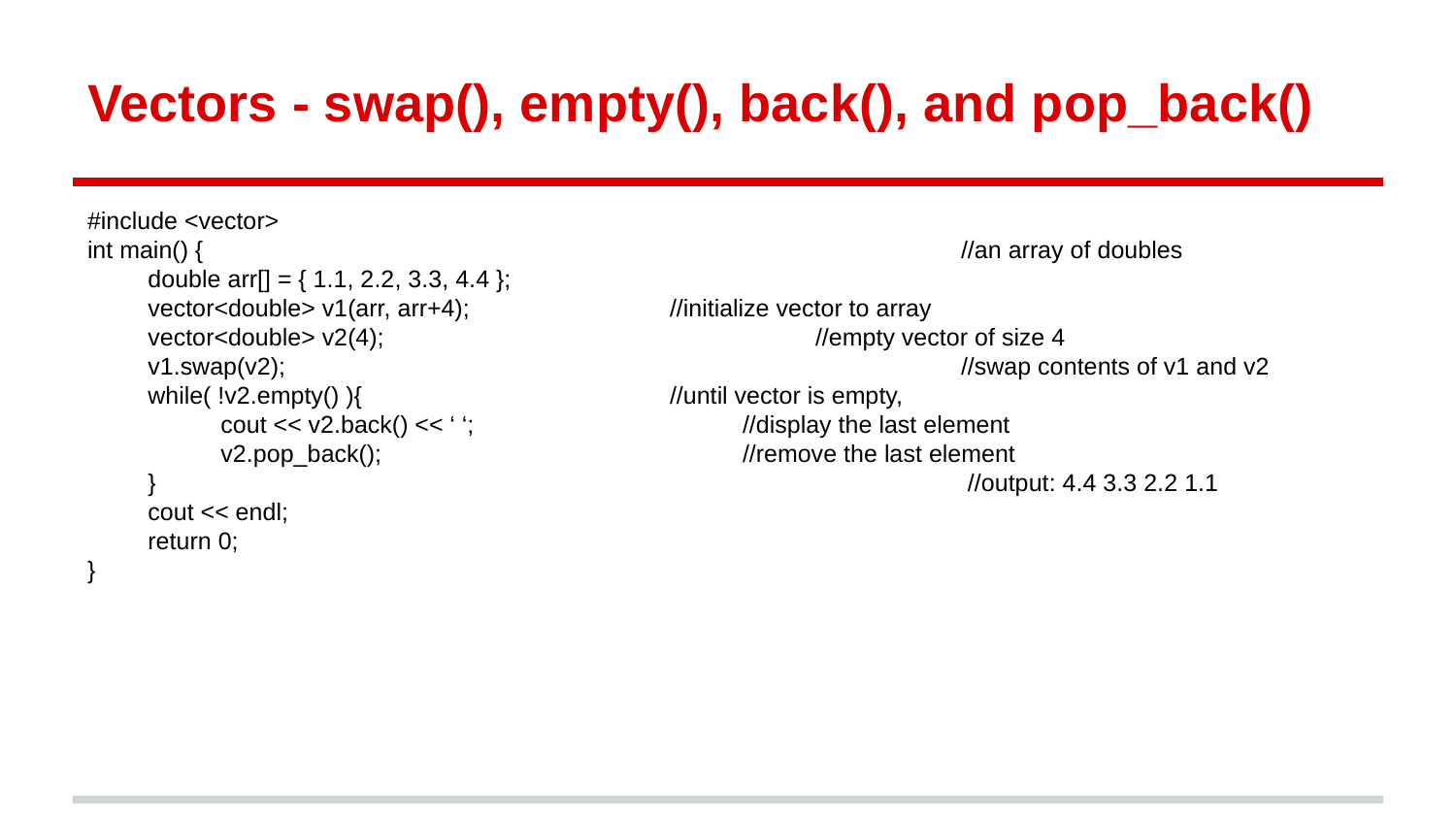

# Vectors - swap(), empty(), back(), and pop_back()
#include <vector>
int main() {					 	//an array of doubles
double arr[] = { 1.1, 2.2, 3.3, 4.4 };
vector<double> v1(arr, arr+4); 		//initialize vector to array
vector<double> v2(4); 			//empty vector of size 4
v1.swap(v2); 					//swap contents of v1 and v2
while( !v2.empty() ){ 			//until vector is empty,
cout << v2.back() << ‘ ‘; 		//display the last element
v2.pop_back(); 			//remove the last element
}						 //output: 4.4 3.3 2.2 1.1
cout << endl;
return 0;
}